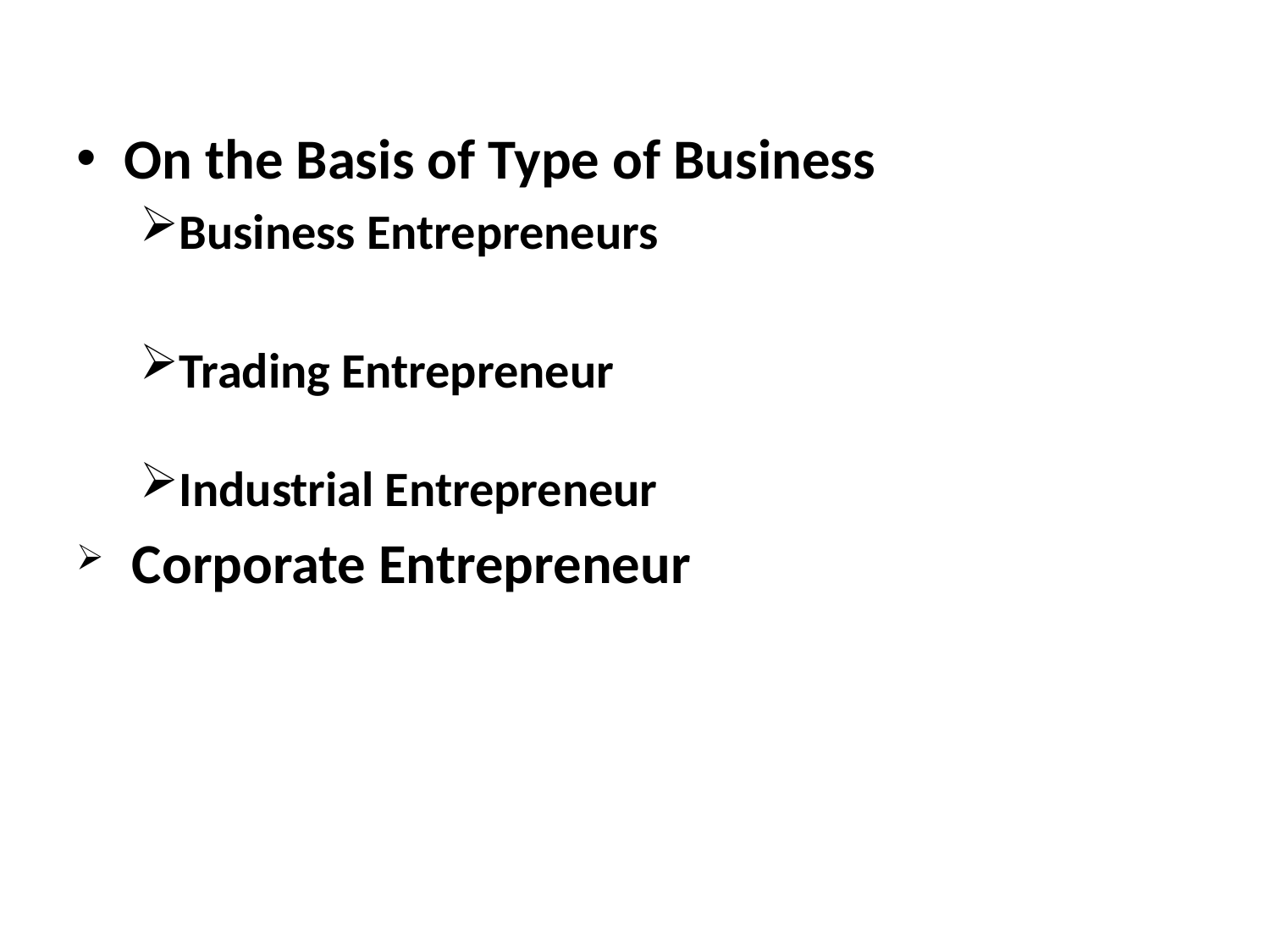

#
On the Basis of Type of Business
Business Entrepreneurs

Trading Entrepreneur

Industrial Entrepreneur
 Corporate Entrepreneur